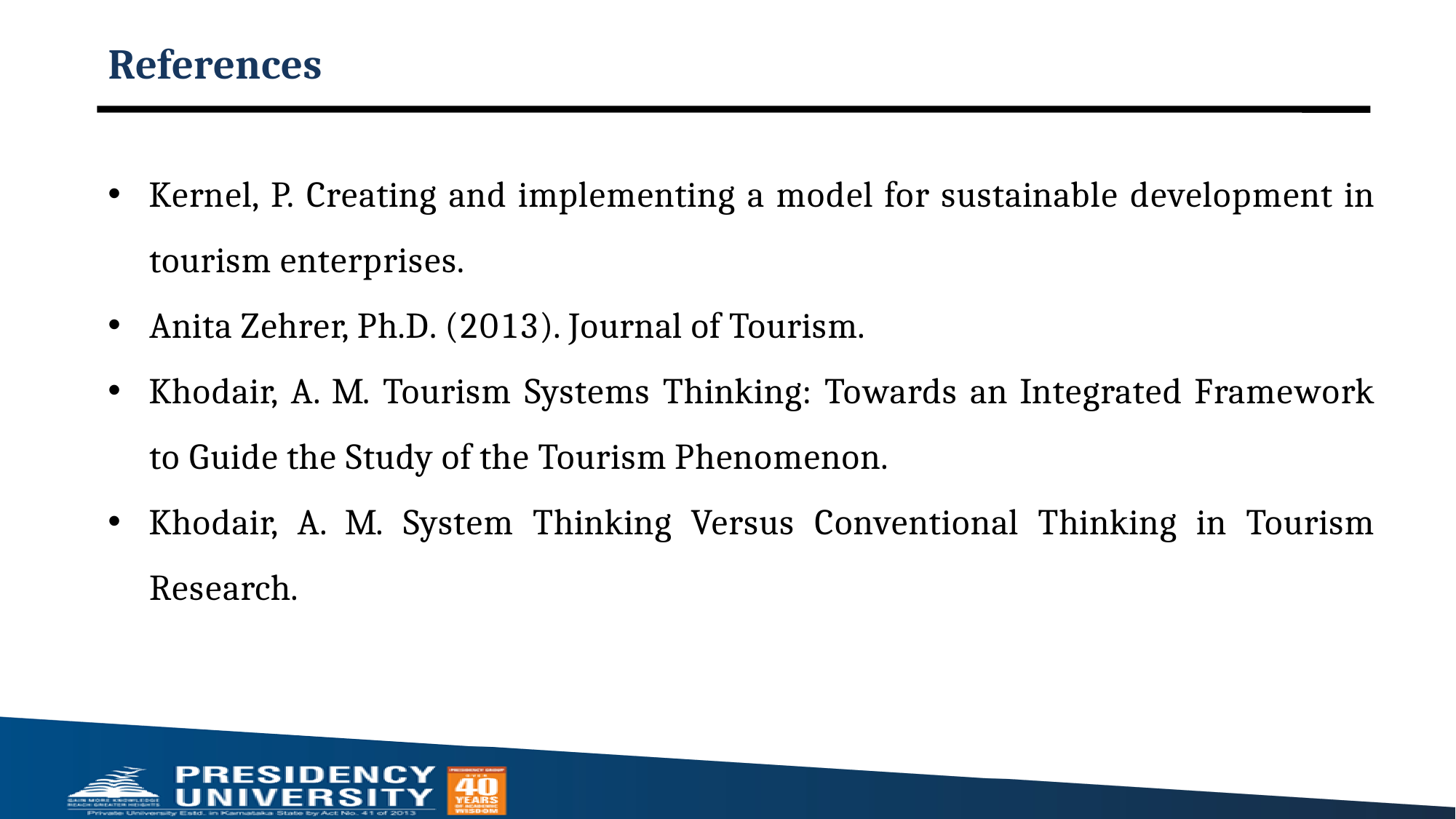

# References
Kernel, P. Creating and implementing a model for sustainable development in tourism enterprises.
Anita Zehrer, Ph.D. (2013). Journal of Tourism.
Khodair, A. M. Tourism Systems Thinking: Towards an Integrated Framework to Guide the Study of the Tourism Phenomenon.
Khodair, A. M. System Thinking Versus Conventional Thinking in Tourism Research.